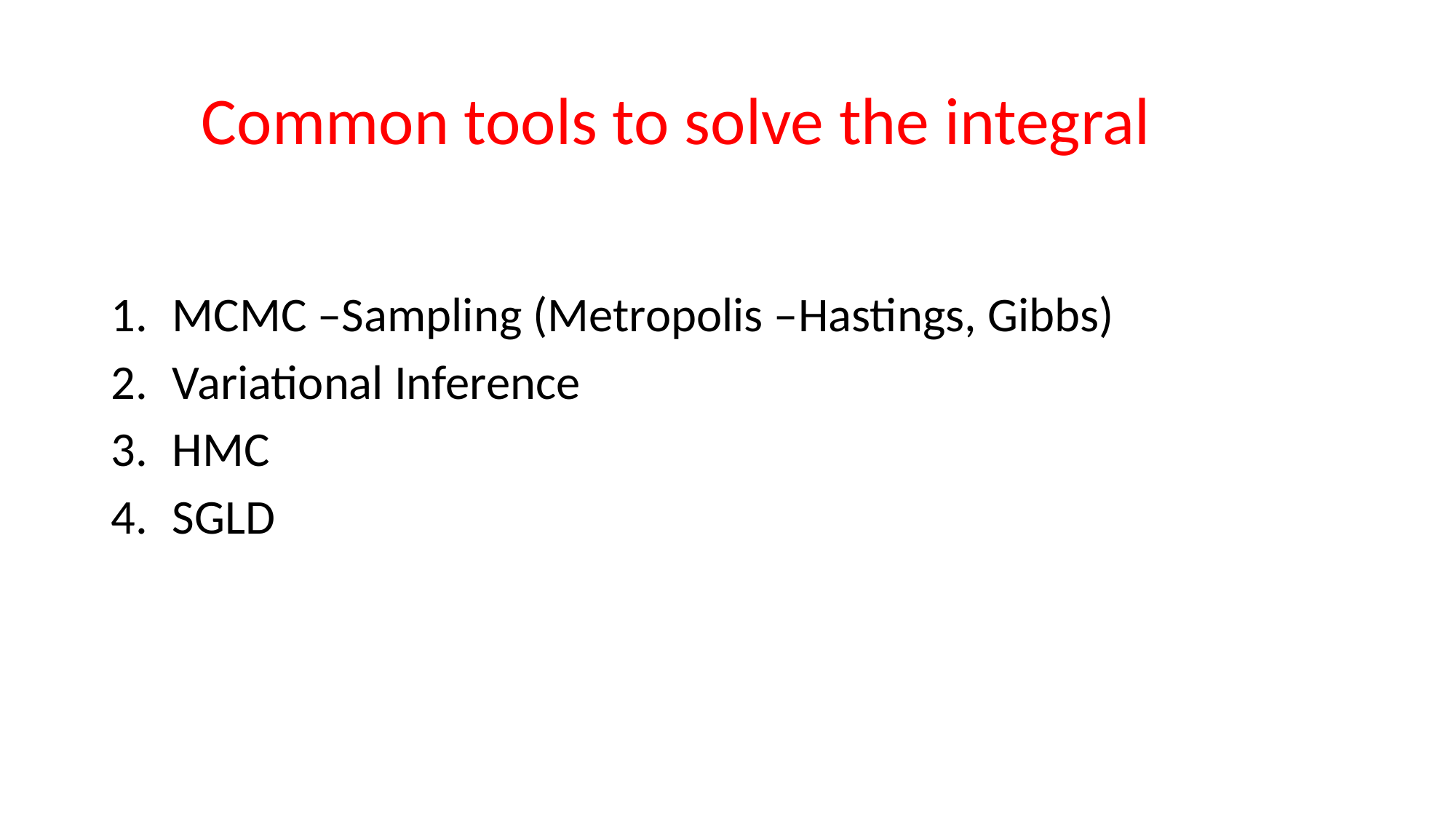

# Common tools to solve the integral

MCMC –Sampling (Metropolis –Hastings, Gibbs)
Variational Inference
HMC
SGLD